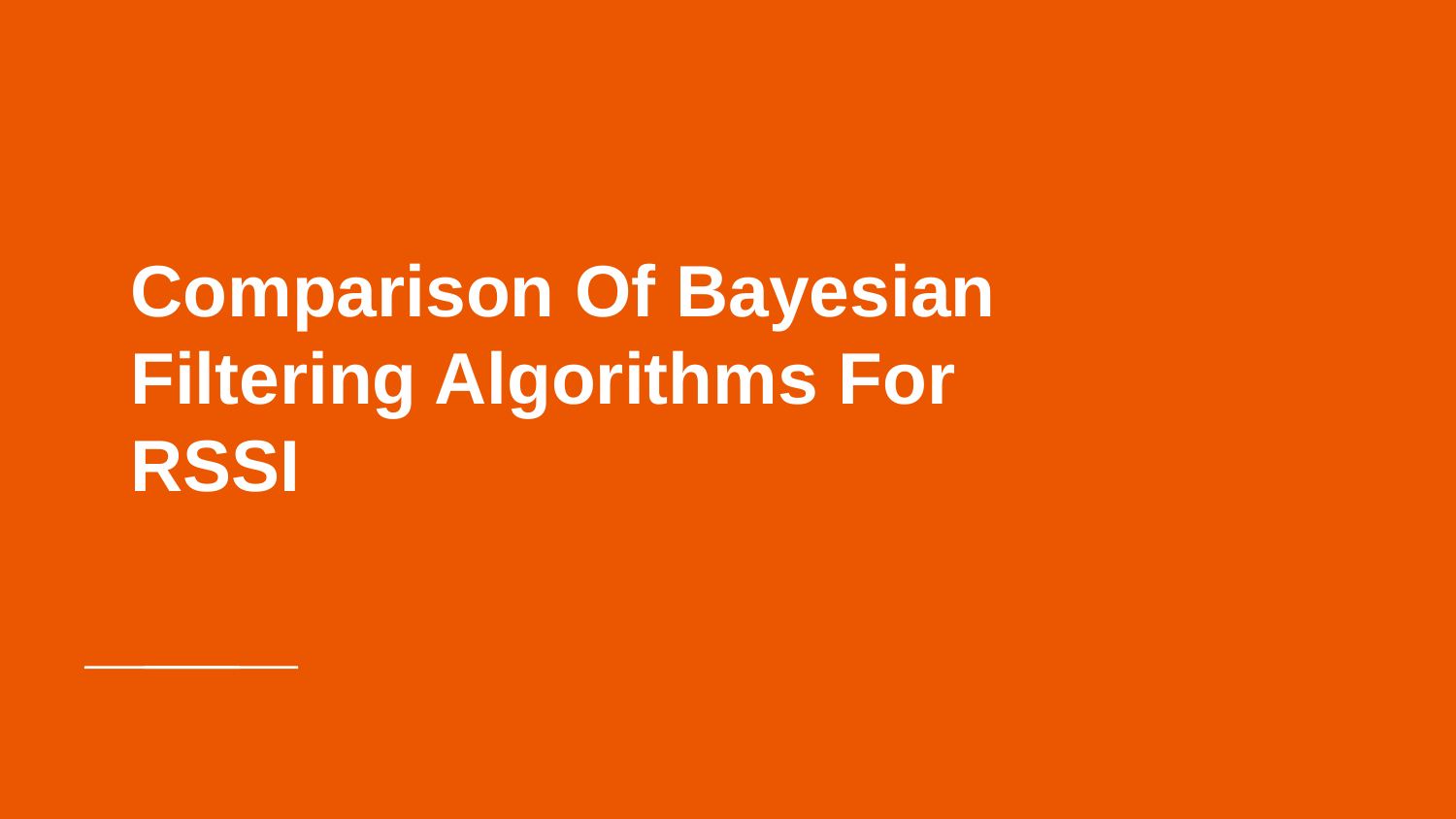

# Comparison Of Bayesian Filtering Algorithms For
RSSI